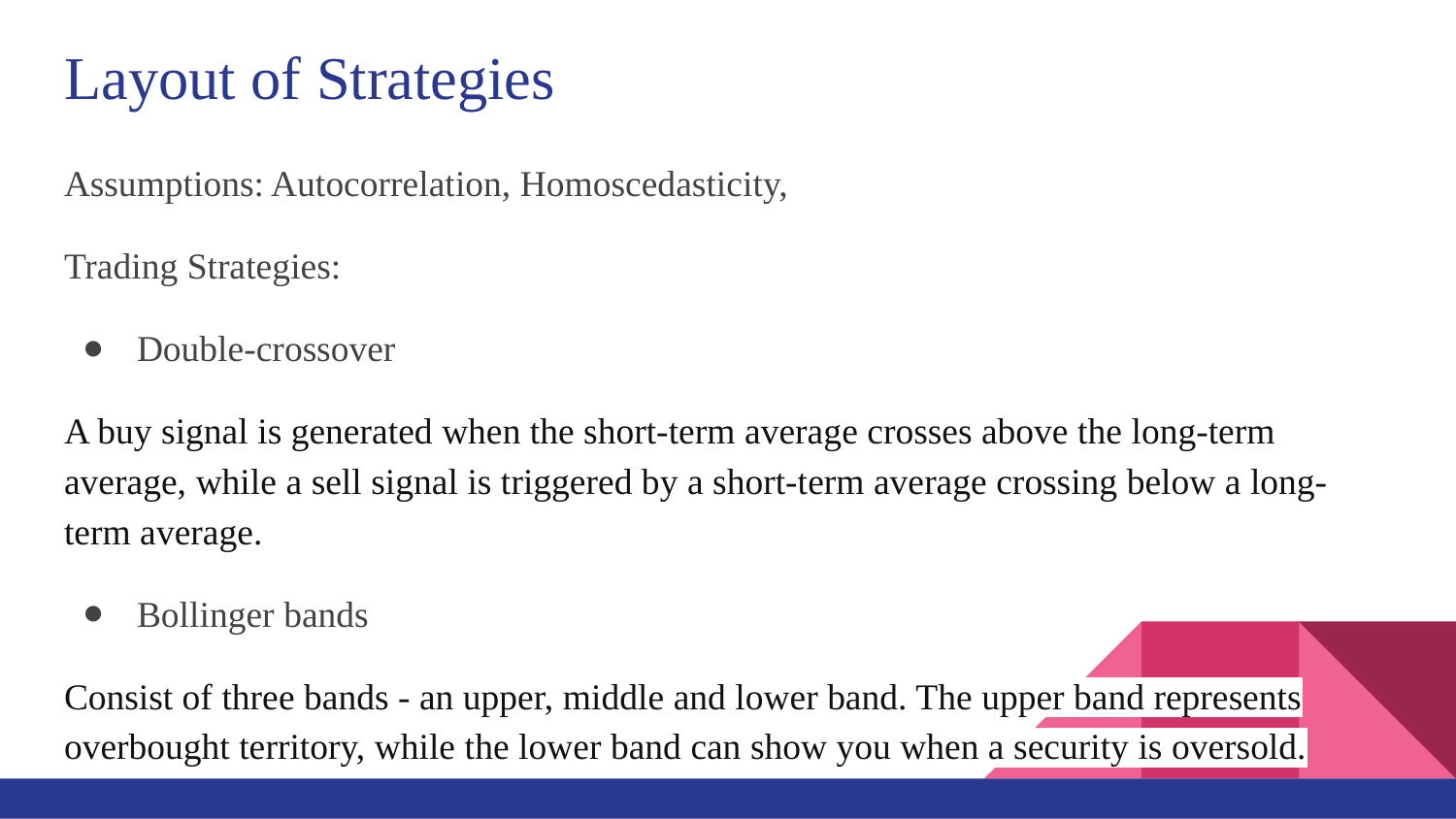

# Layout of Strategies
Assumptions: Autocorrelation, Homoscedasticity,
Trading Strategies:
Double-crossover
A buy signal is generated when the short-term average crosses above the long-term average, while a sell signal is triggered by a short-term average crossing below a long-term average.
Bollinger bands
Consist of three bands - an upper, middle and lower band. The upper band represents overbought territory, while the lower band can show you when a security is oversold.